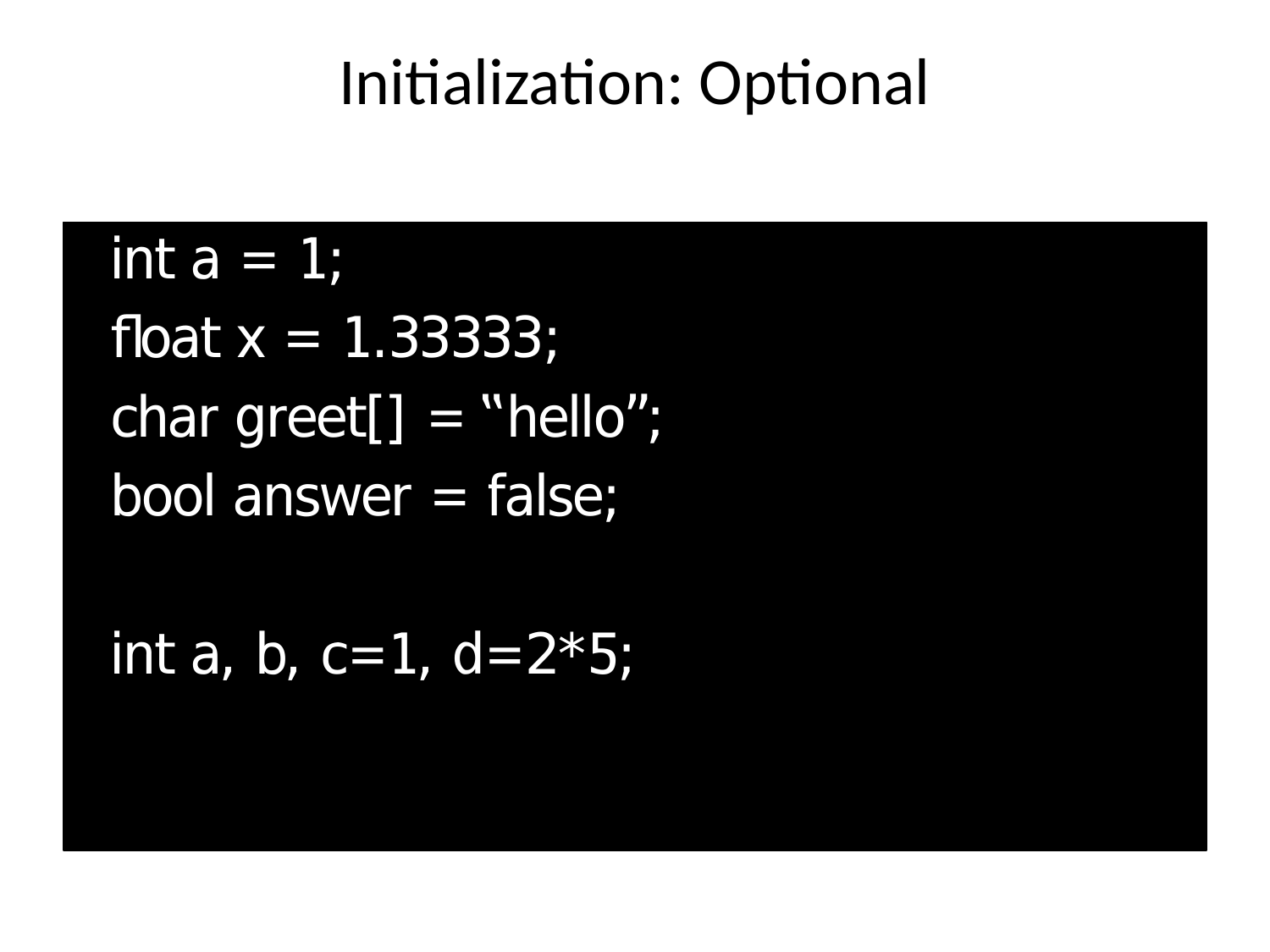

# Initialization: Optional
int a = 1;
float x = 1.33333;
char greet[] = “hello”;
bool answer = false;

int a, b, c=1, d=2*5;